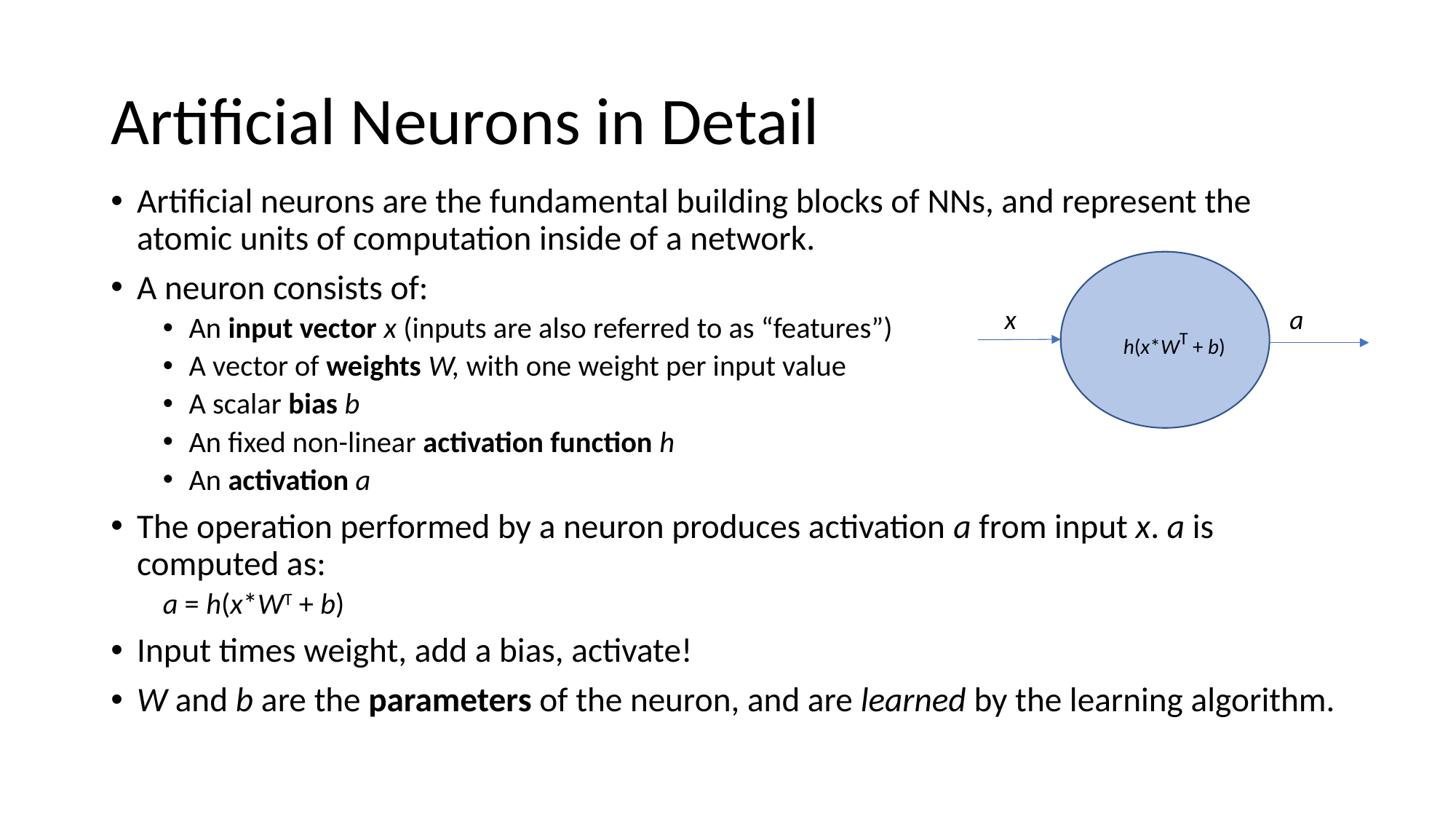

# Artificial Neurons in Detail
Artificial neurons are the fundamental building blocks of NNs, and represent the atomic units of computation inside of a network.
A neuron consists of:
An input vector x (inputs are also referred to as “features”)
A vector of weights W, with one weight per input value
A scalar bias b
An fixed non-linear activation function h
An activation a
The operation performed by a neuron produces activation a from input x. a is computed as:
a = h(x*WT + b)
Input times weight, add a bias, activate!
W and b are the parameters of the neuron, and are learned by the learning algorithm.

x
a
h(x*WT + b)